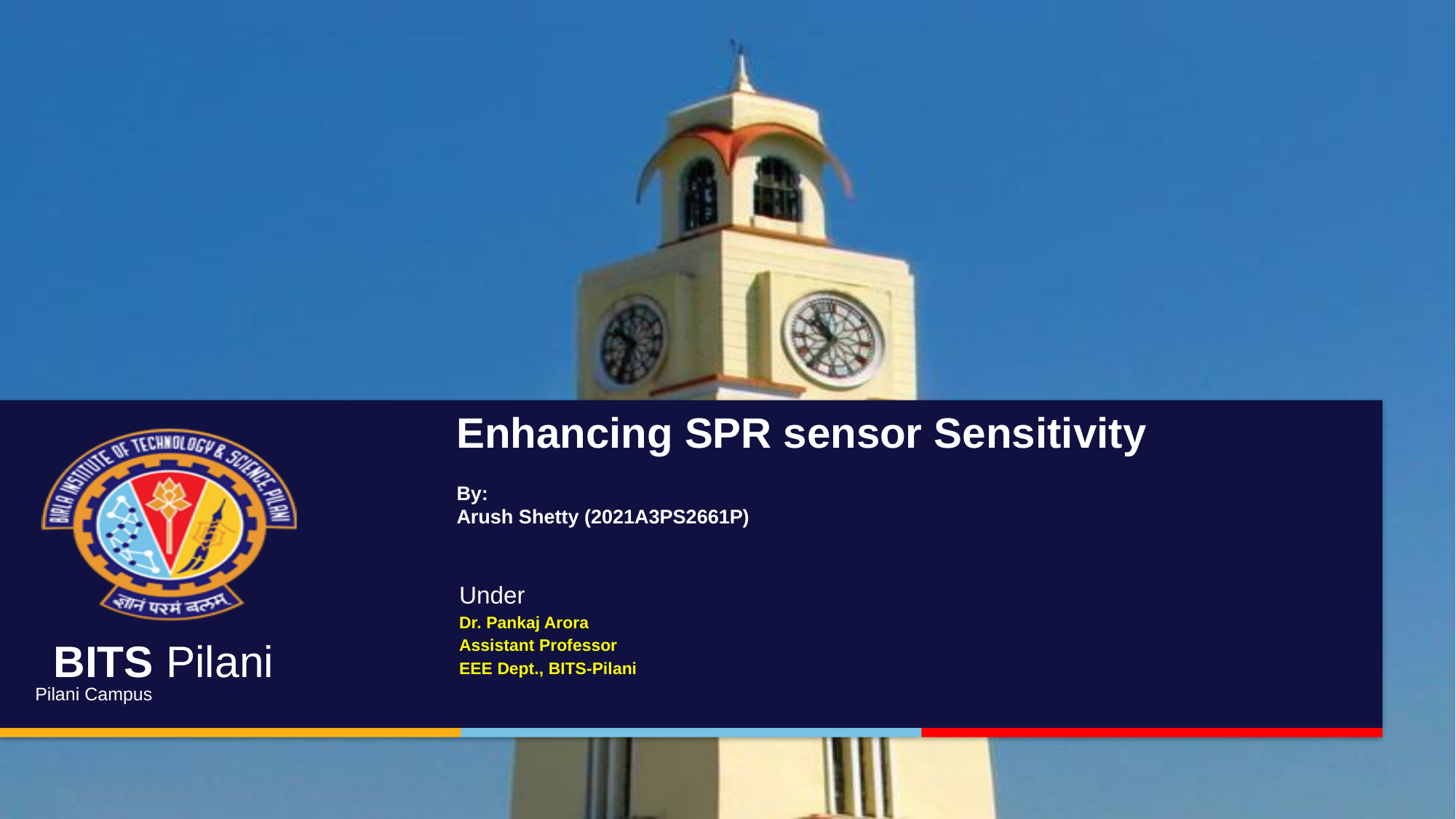

Enhancing SPR sensor Sensitivity

By:
Arush Shetty (2021A3PS2661P)

Under
Dr. Pankaj Arora
Assistant Professor
EEE Dept., BITS-Pilani